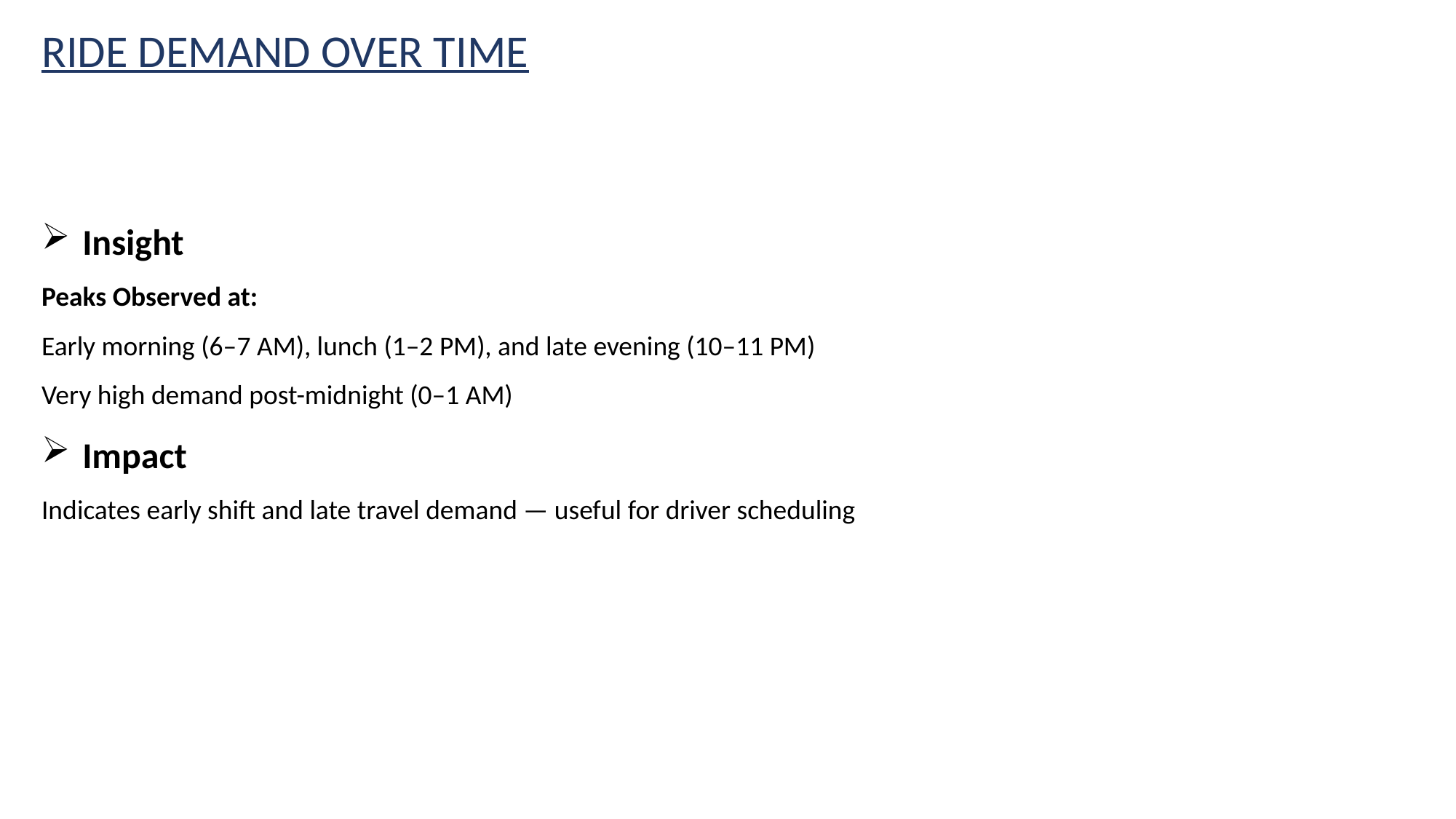

RIDE DEMAND OVER TIME
Insight
Peaks Observed at:
Early morning (6–7 AM), lunch (1–2 PM), and late evening (10–11 PM)
Very high demand post-midnight (0–1 AM)
Impact
Indicates early shift and late travel demand — useful for driver scheduling